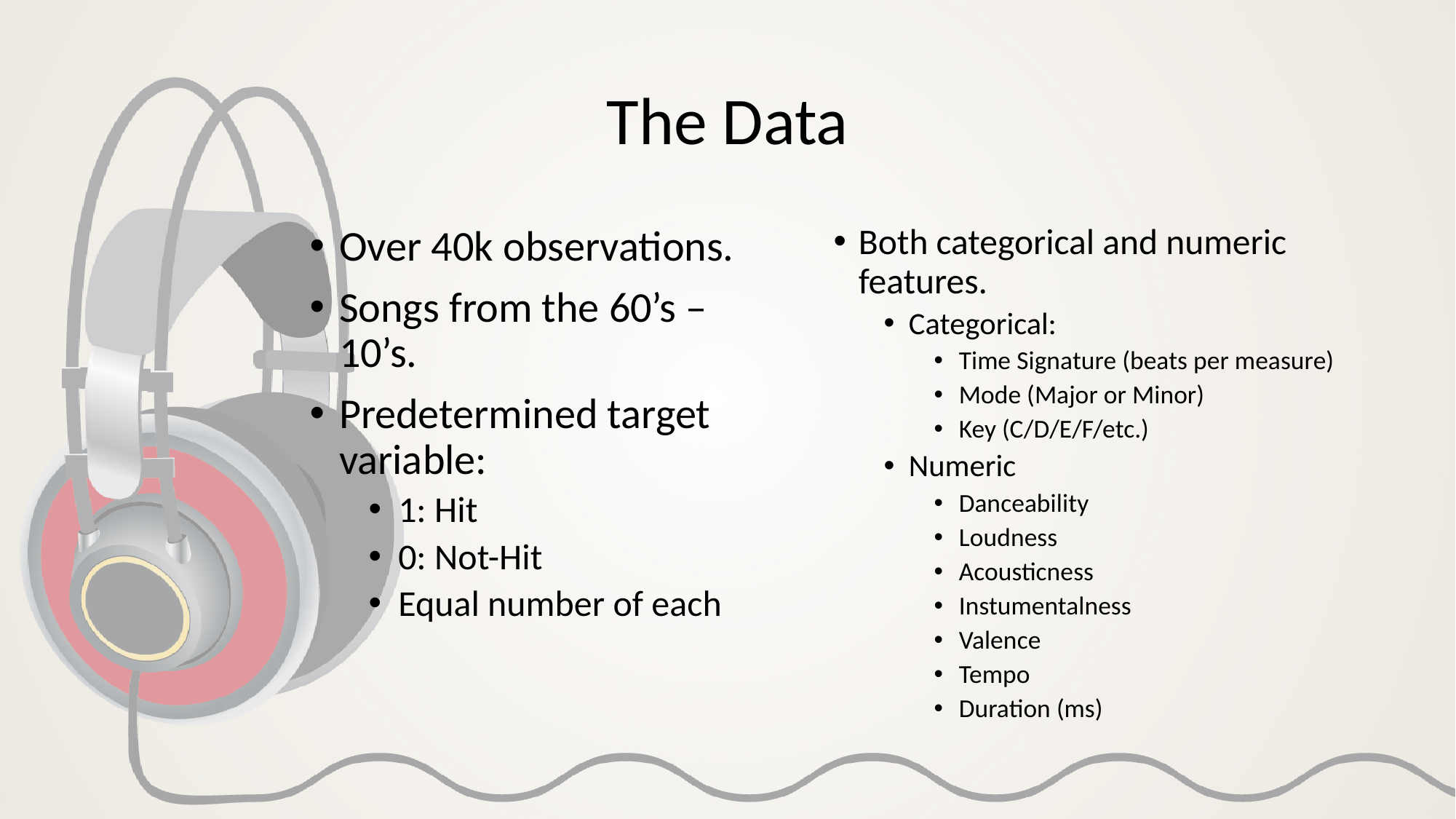

# The Data
Both categorical and numeric features.
Categorical:
Time Signature (beats per measure)
Mode (Major or Minor)
Key (C/D/E/F/etc.)
Numeric
Danceability
Loudness
Acousticness
Instumentalness
Valence
Tempo
Duration (ms)

Over 40k observations.
Songs from the 60’s – 10’s.
Predetermined target variable:
1: Hit
0: Not-Hit
Equal number of each